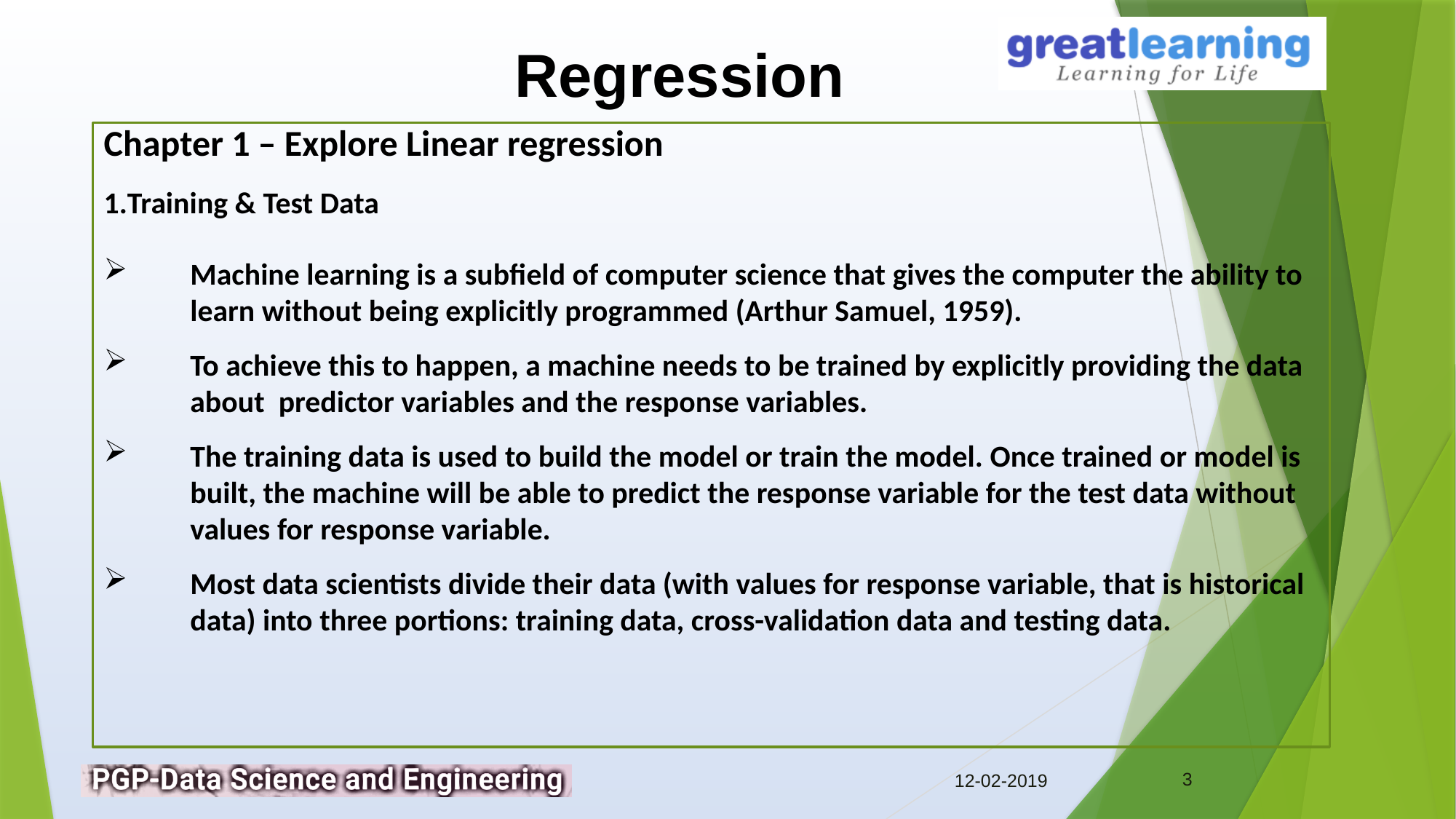

Chapter 1 – Explore Linear regression

Training & Test Data

Machine learning is a subfield of computer science that gives the computer the ability to learn without being explicitly programmed (Arthur Samuel, 1959).
To achieve this to happen, a machine needs to be trained by explicitly providing the data about  predictor variables and the response variables.
The training data is used to build the model or train the model. Once trained or model is built, the machine will be able to predict the response variable for the test data without values for response variable.
Most data scientists divide their data (with values for response variable, that is historical data) into three portions: training data, cross-validation data and testing data.

3
12-02-2019